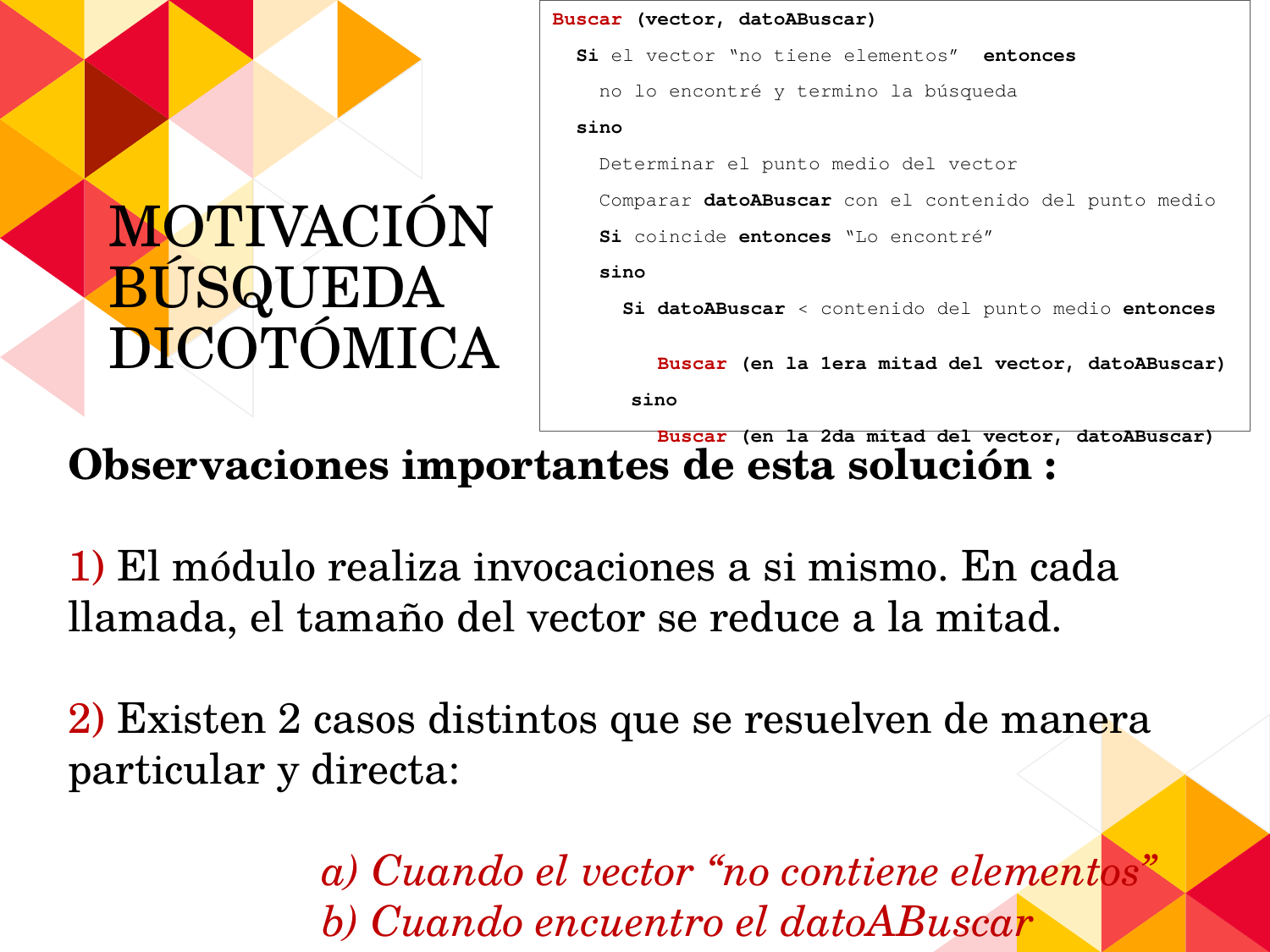

Buscar (vector, datoABuscar)
  Si el vector “no tiene elementos”  entonces
    no lo encontré y termino la búsqueda
  sino
    Determinar el punto medio del vector
    Comparar datoABuscar con el contenido del punto medio
    Si coincide entonces “Lo encontré”
    sino
      Si datoABuscar < contenido del punto medio entonces
         Buscar (en la 1era mitad del vector, datoABuscar)
	    sino
         Buscar (en la 2da mitad del vector, datoABuscar)
Motivación
Búsqueda
dicotómica
Observaciones importantes de esta solución :

 El módulo realiza invocaciones a si mismo. En cada llamada, el tamaño del vector se reduce a la mitad.

 Existen 2 casos distintos que se resuelven de manera particular y directa:

		a) Cuando el vector “no contiene elementos”
		b) Cuando encuentro el datoABuscar